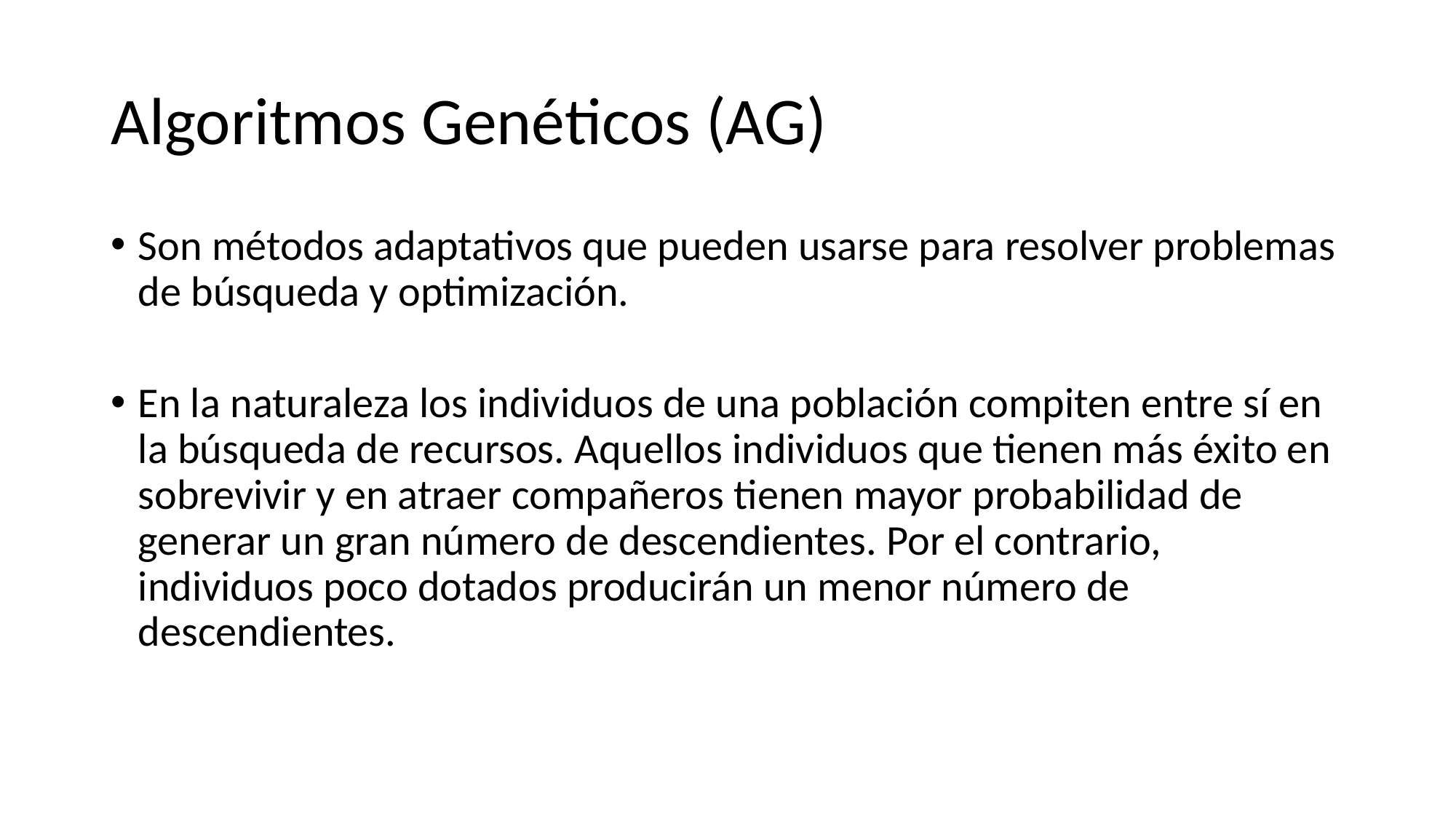

# Algoritmos Genéticos (AG)
Son métodos adaptativos que pueden usarse para resolver problemas de búsqueda y optimización.
En la naturaleza los individuos de una población compiten entre sí en la búsqueda de recursos. Aquellos individuos que tienen más éxito en sobrevivir y en atraer compañeros tienen mayor probabilidad de generar un gran número de descendientes. Por el contrario, individuos poco dotados producirán un menor número de descendientes.